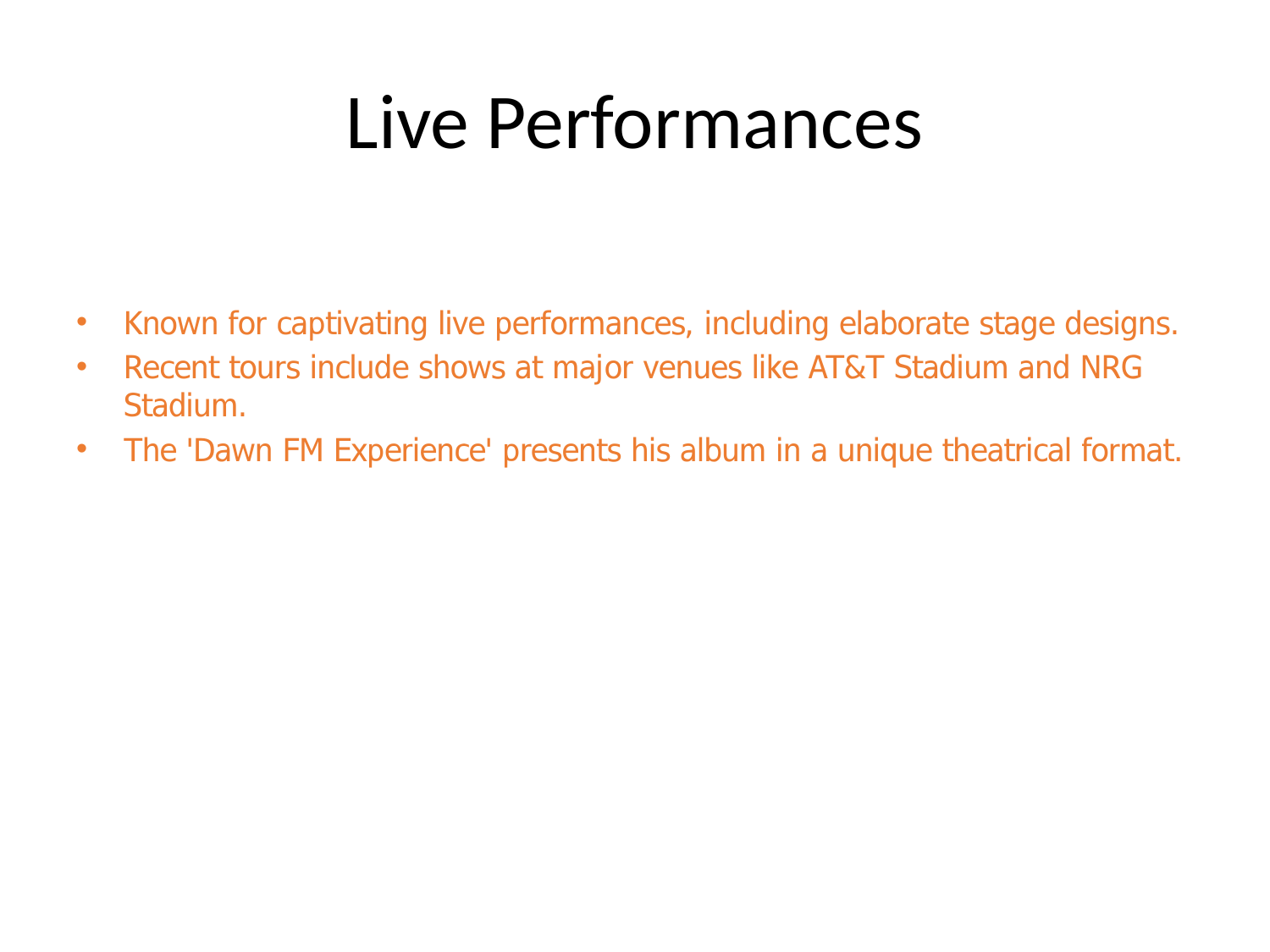

# Live Performances

Known for captivating live performances, including elaborate stage designs.
Recent tours include shows at major venues like AT&T Stadium and NRG Stadium.
The 'Dawn FM Experience' presents his album in a unique theatrical format.